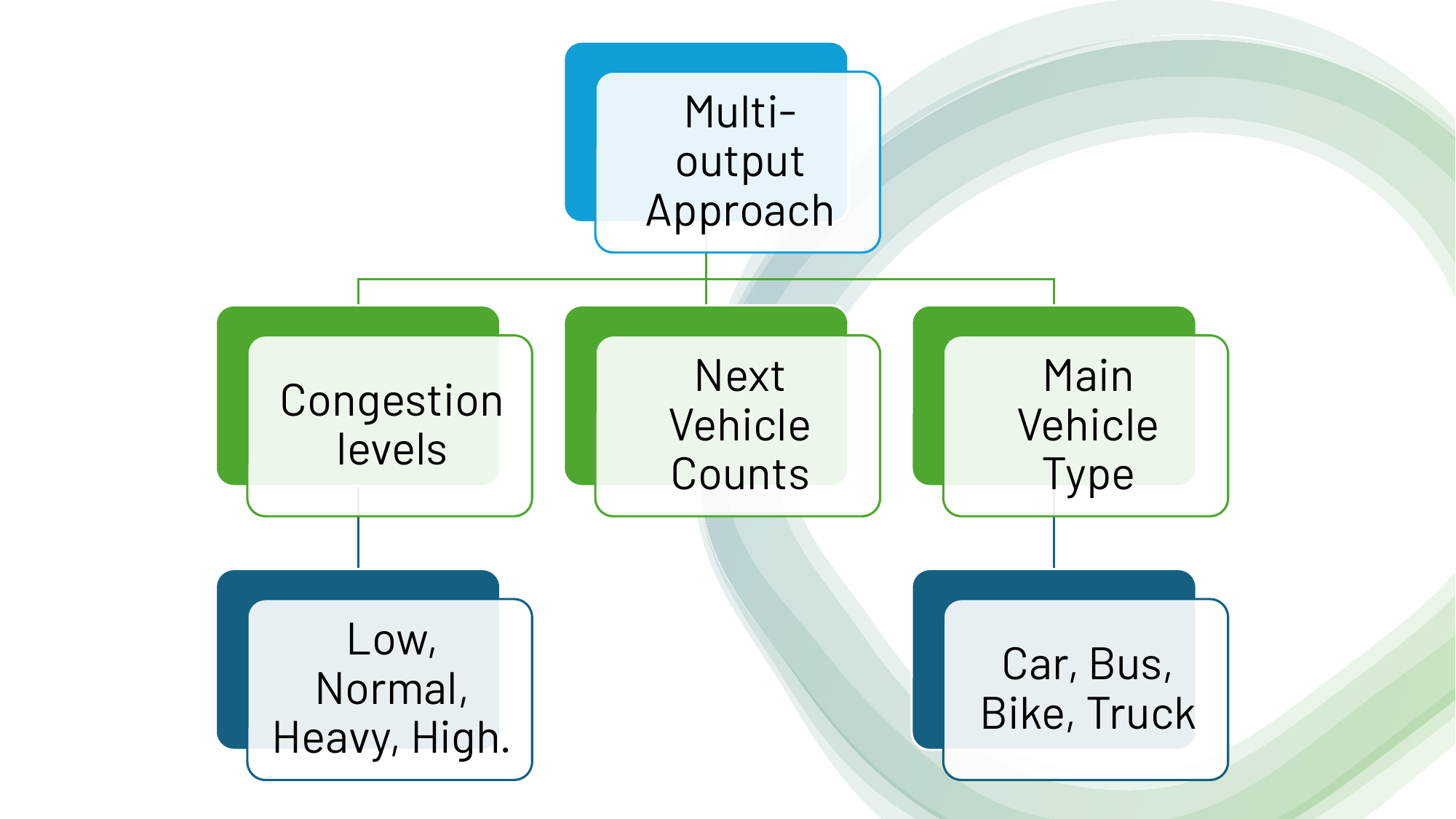

Multi-output Approach
Congestion levels
Low, Normal, Heavy, High.
Next Vehicle Counts
Main Vehicle Type
Car, Bus, Bike, Truck